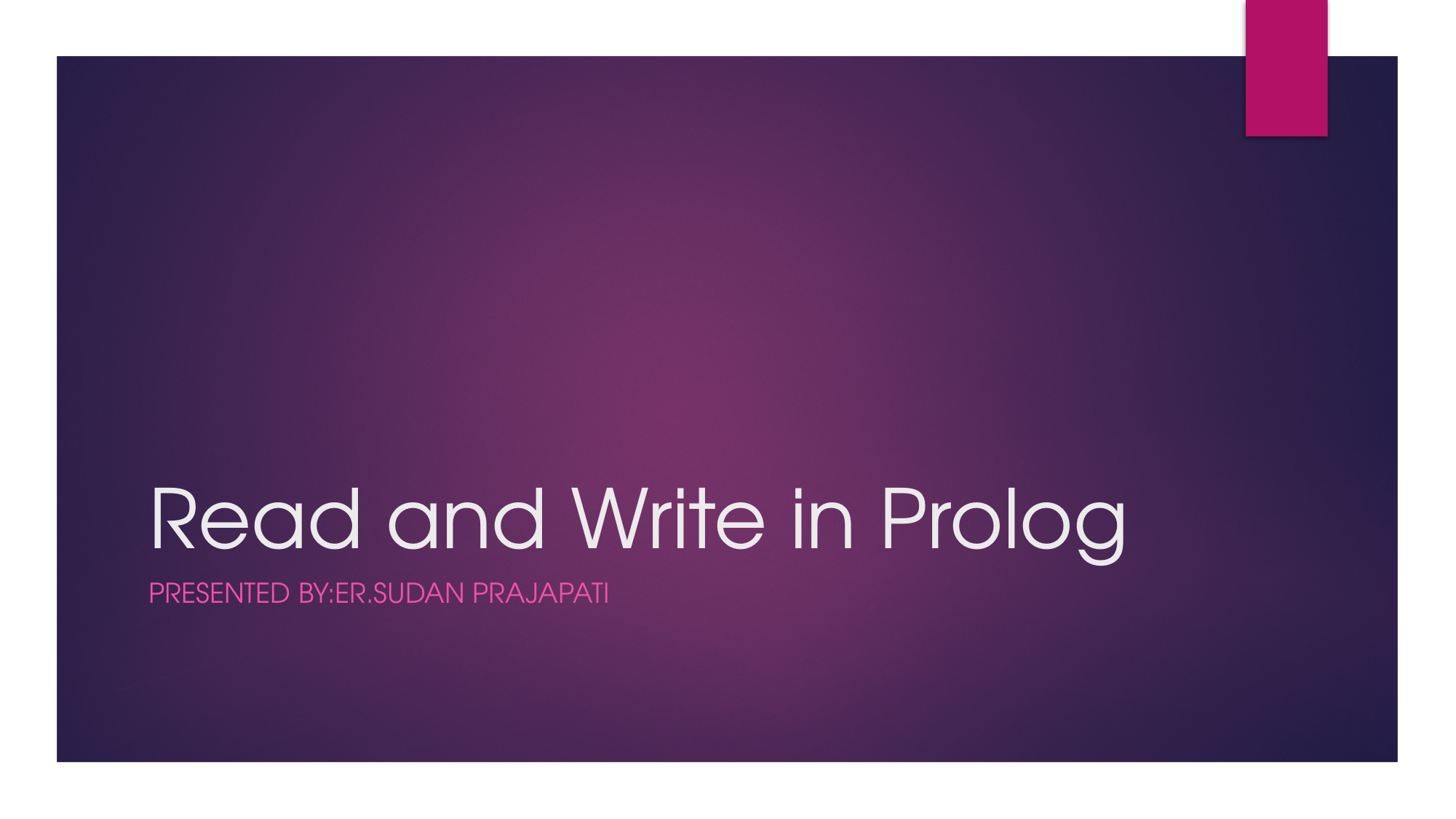

# Read and Write in Prolog
Presented by:Er.Sudan Prajapati